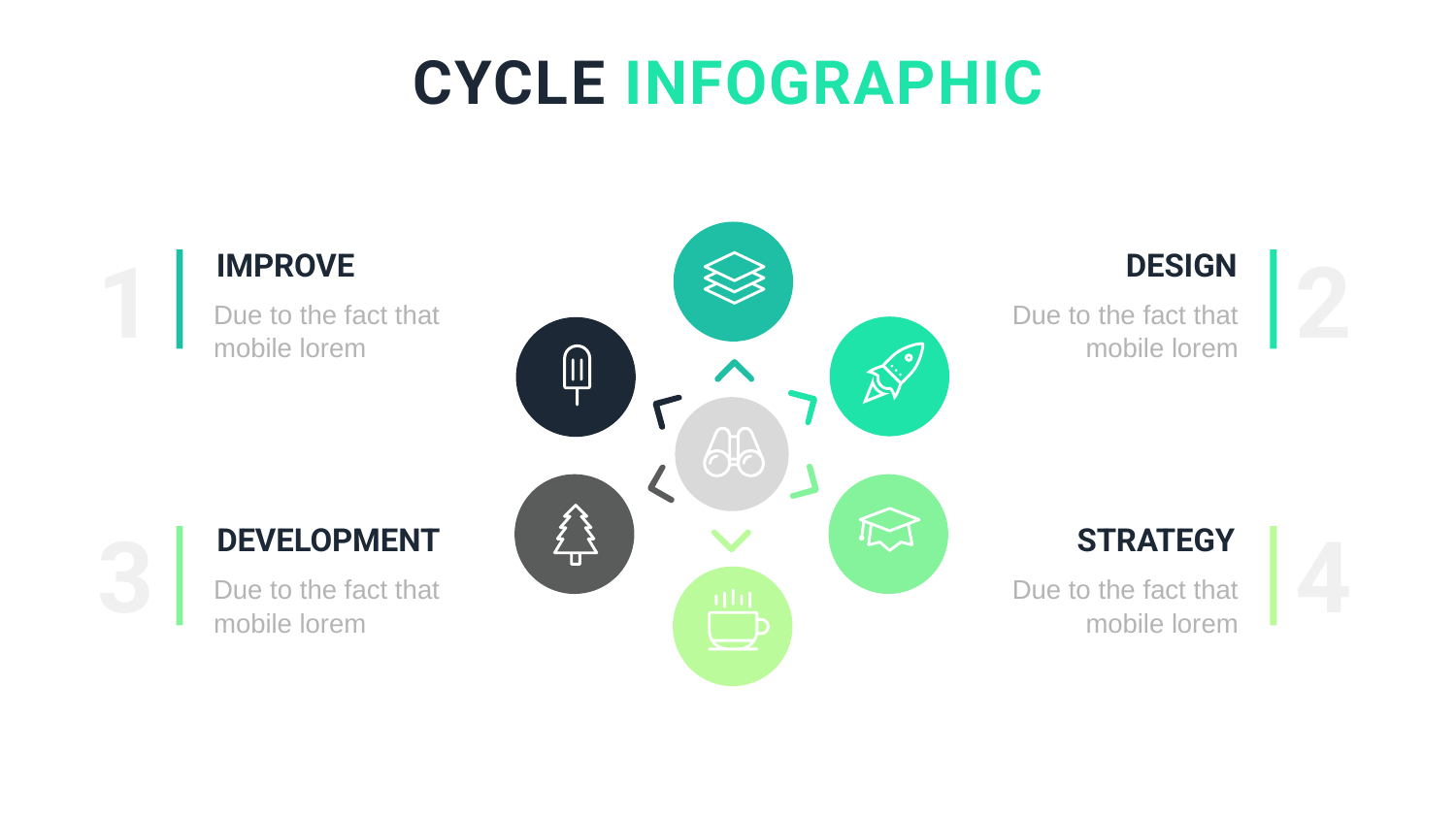

CYCLE INFOGRAPHIC

IMPROVE
DESIGN
1
2

Due to the fact that mobile lorem
Due to the fact that mobile lorem

DEVELOPMENT
STRATEGY
3
4

Due to the fact that mobile lorem
Due to the fact that mobile lorem